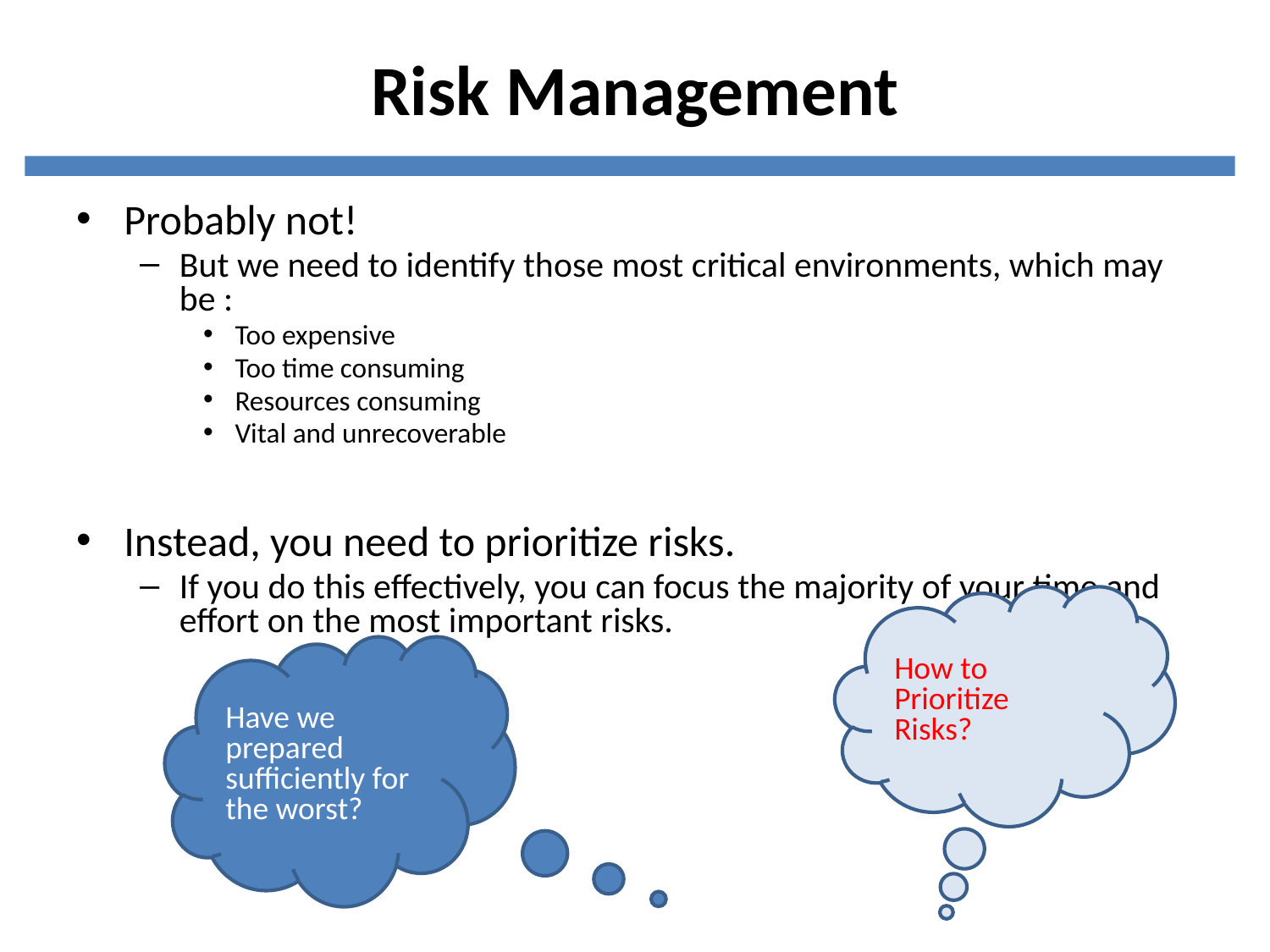

# Risk Management
Probably not!
But we need to identify those most critical environments, which may be :
Too expensive
Too time consuming
Resources consuming
Vital and unrecoverable

Instead, you need to prioritize risks.
If you do this effectively, you can focus the majority of your time and effort on the most important risks.

How to Prioritize Risks?
Have we  prepared sufficiently for the worst?